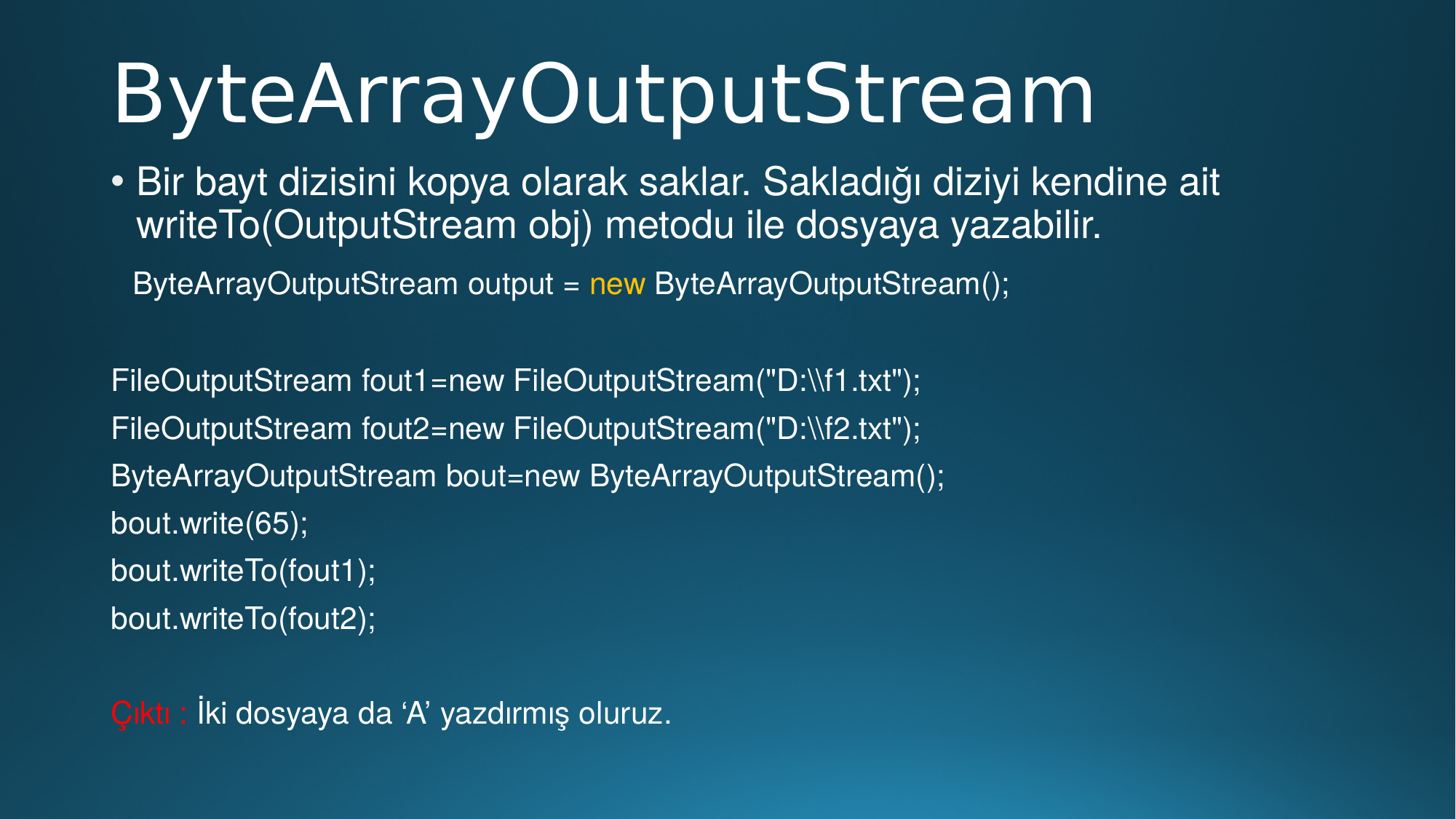

# ByteArrayOutputStream
Bir bayt dizisini kopya olarak saklar. Sakladığı diziyi kendine ait writeTo(OutputStream obj) metodu ile dosyaya yazabilir.
  ByteArrayOutputStream output = new ByteArrayOutputStream();

FileOutputStream fout1=new FileOutputStream("D:\\f1.txt");
FileOutputStream fout2=new FileOutputStream("D:\\f2.txt");
ByteArrayOutputStream bout=new ByteArrayOutputStream();
bout.write(65);
bout.writeTo(fout1);
bout.writeTo(fout2);

Çıktı : İki dosyaya da ‘A’ yazdırmış oluruz.